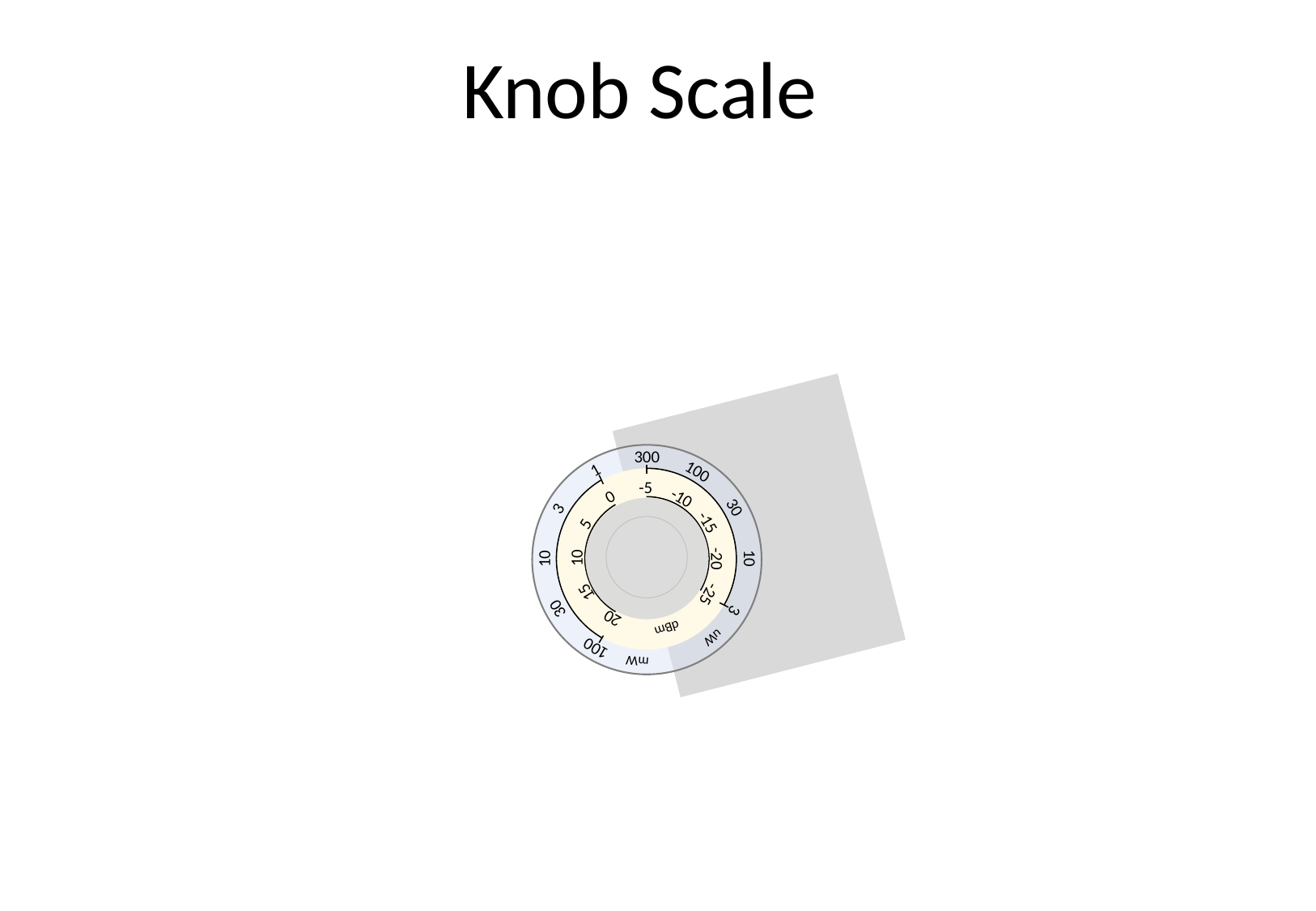

# Knob Scale

300

1
100

-5
0
-10
30
3

-15
5

10
10
10
-20
15
-25
30
3
20
dBm
uW
100
mW